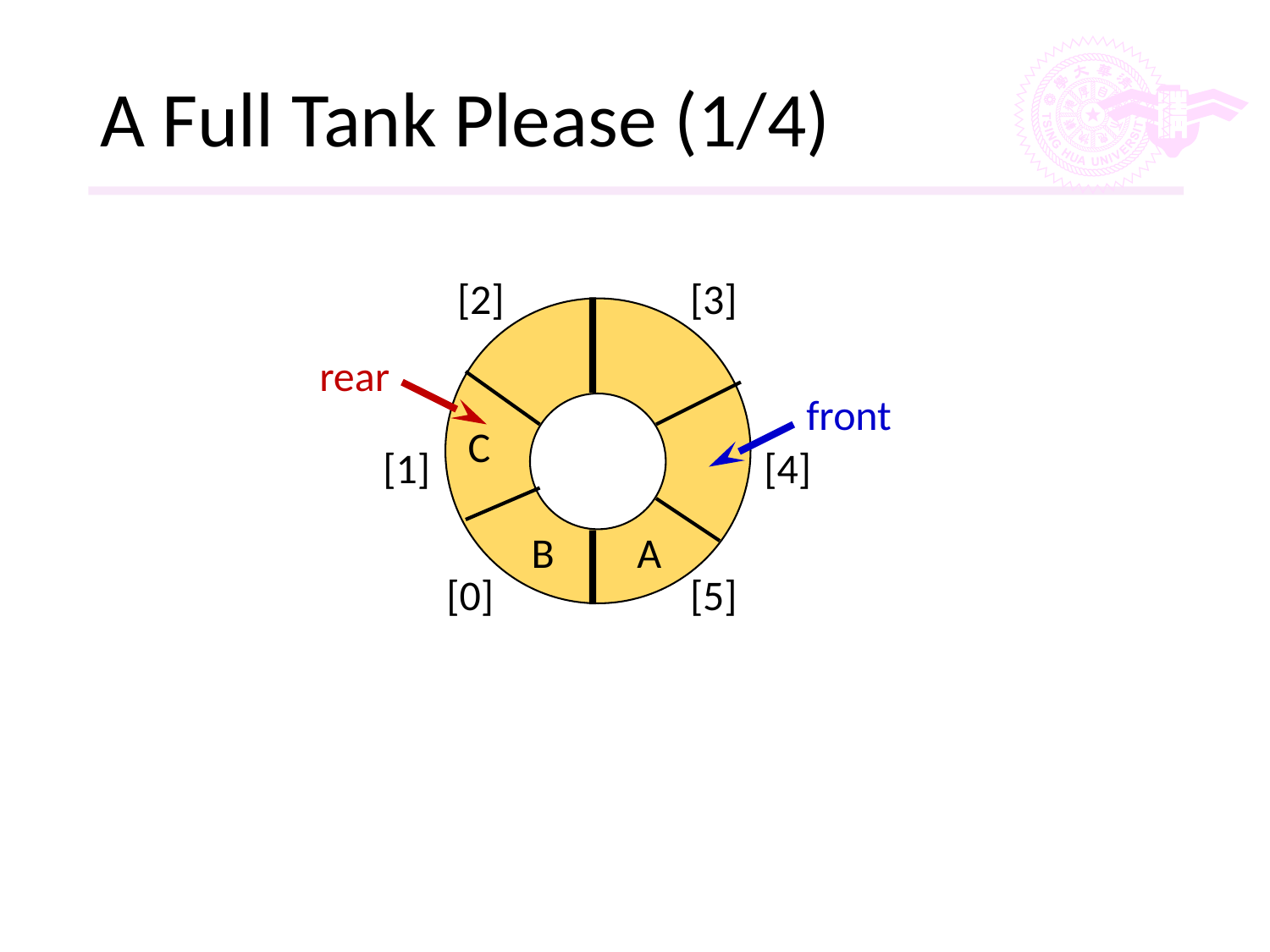

# A Full Tank Please (1/4)
[2]
[3]

[1]
[4]

[0]
[5]
C
B
A
 rear

front